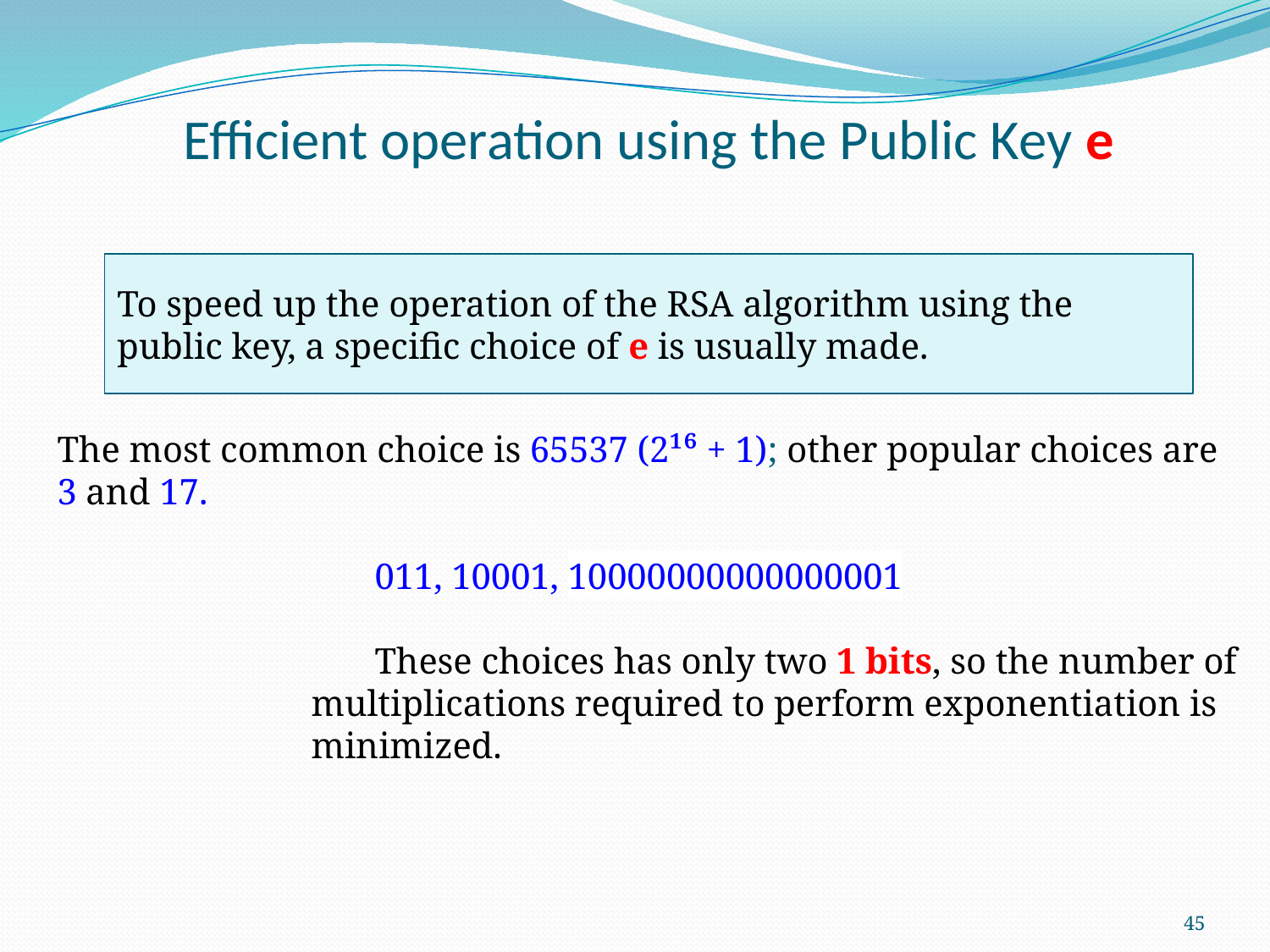

Efficient operation using the Public Key e
To speed up the operation of the RSA algorithm using the public key, a specific choice of e is usually made.
# The most common choice is 65537 (2¹⁶ + 1); other popular choices are 3 and 17.

011, 10001, 10000000000000001

These choices has only two 1 bits, so the number of multiplications required to perform exponentiation is minimized.

45